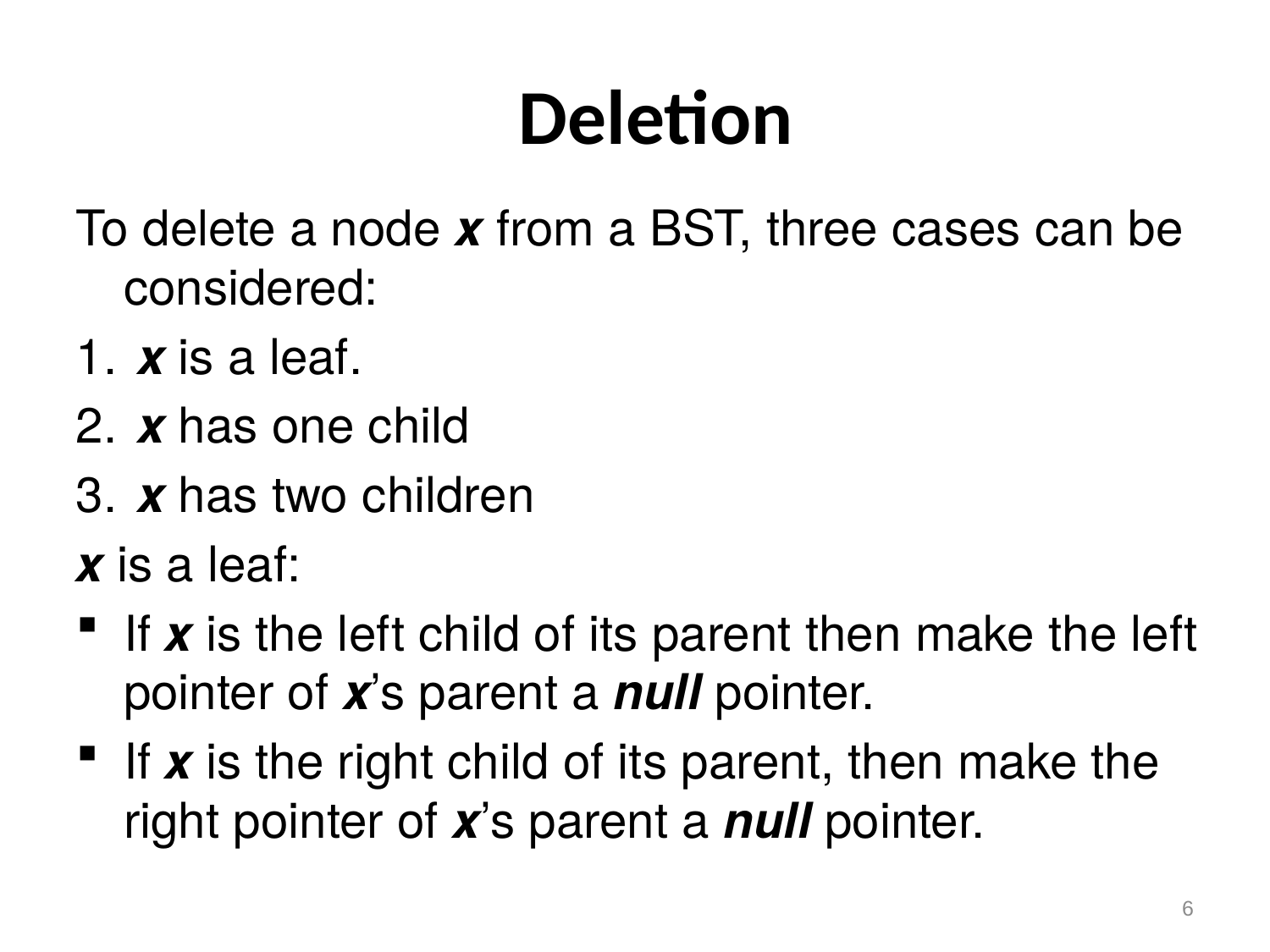

Deletion
To delete a node x from a BST, three cases can be considered:
 x is a leaf.
 x has one child
 x has two children
x is a leaf:
If x is the left child of its parent then make the left pointer of x’s parent a null pointer.
If x is the right child of its parent, then make the right pointer of x’s parent a null pointer.
6